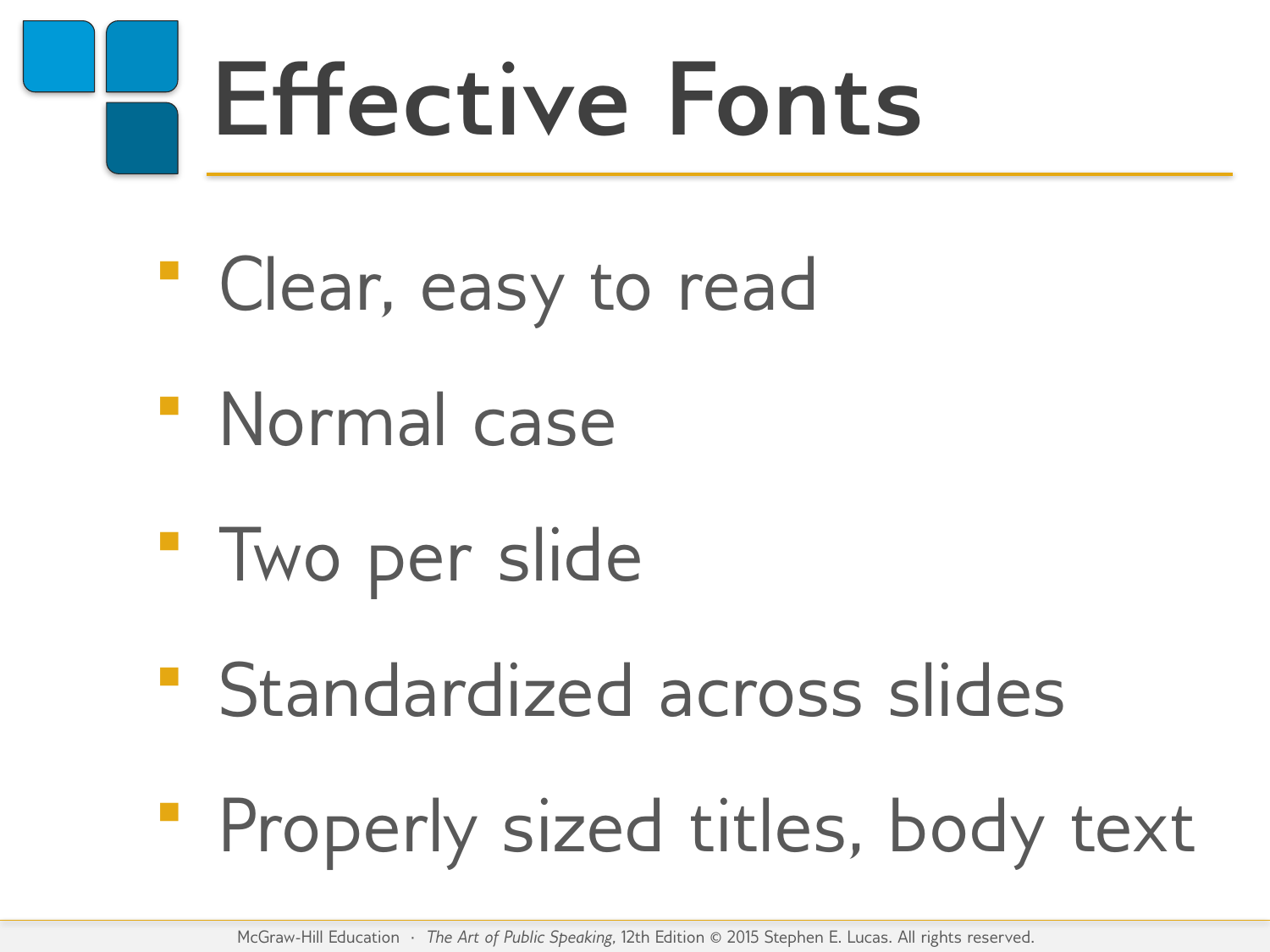

# Effective Fonts
Clear, easy to read
Normal case
Two per slide
Standardized across slides
Properly sized titles, body text